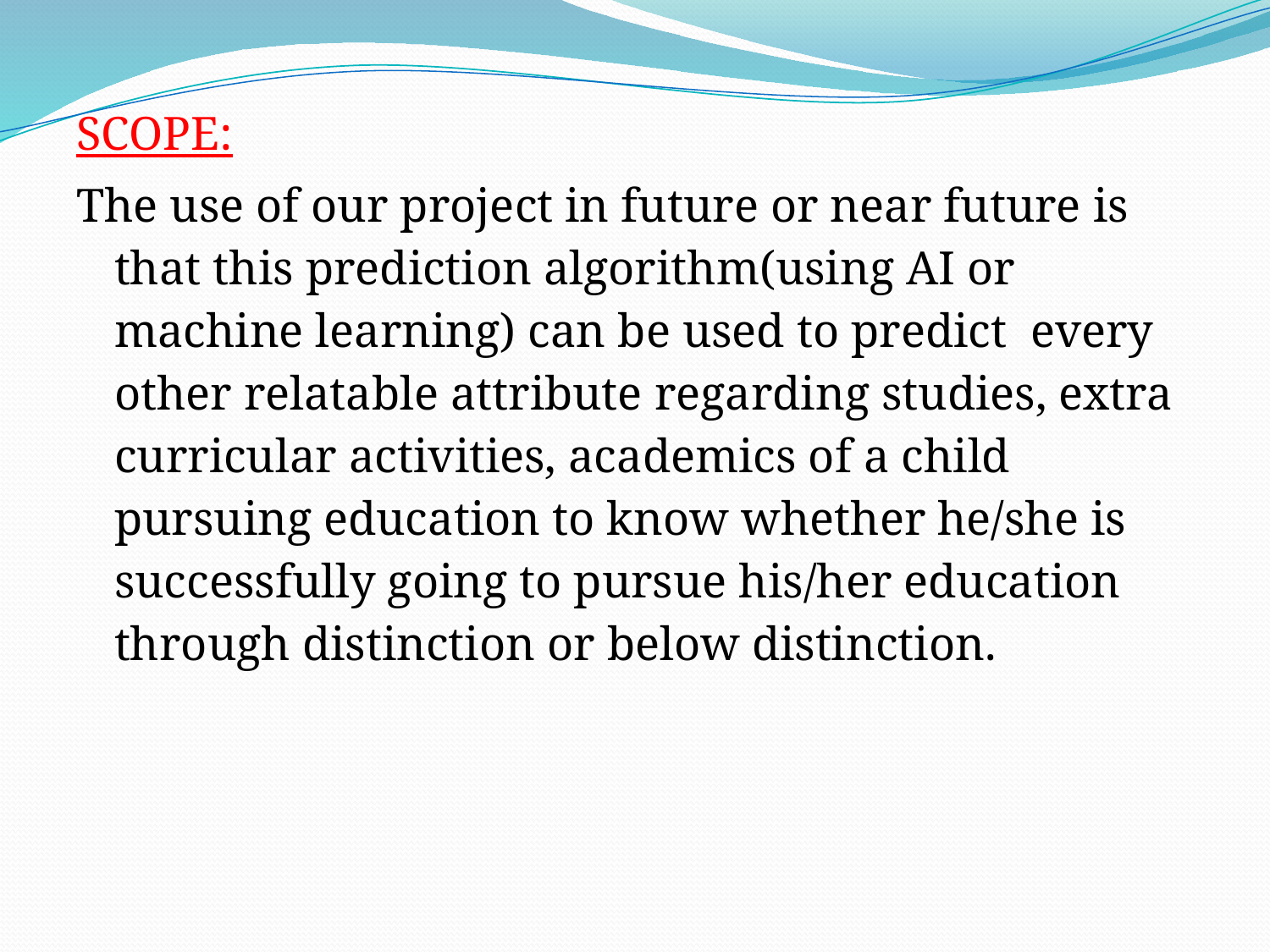

SCOPE:
The use of our project in future or near future is that this prediction algorithm(using AI or machine learning) can be used to predict  every other relatable attribute regarding studies, extra curricular activities, academics of a child pursuing education to know whether he/she is successfully going to pursue his/her education through distinction or below distinction.